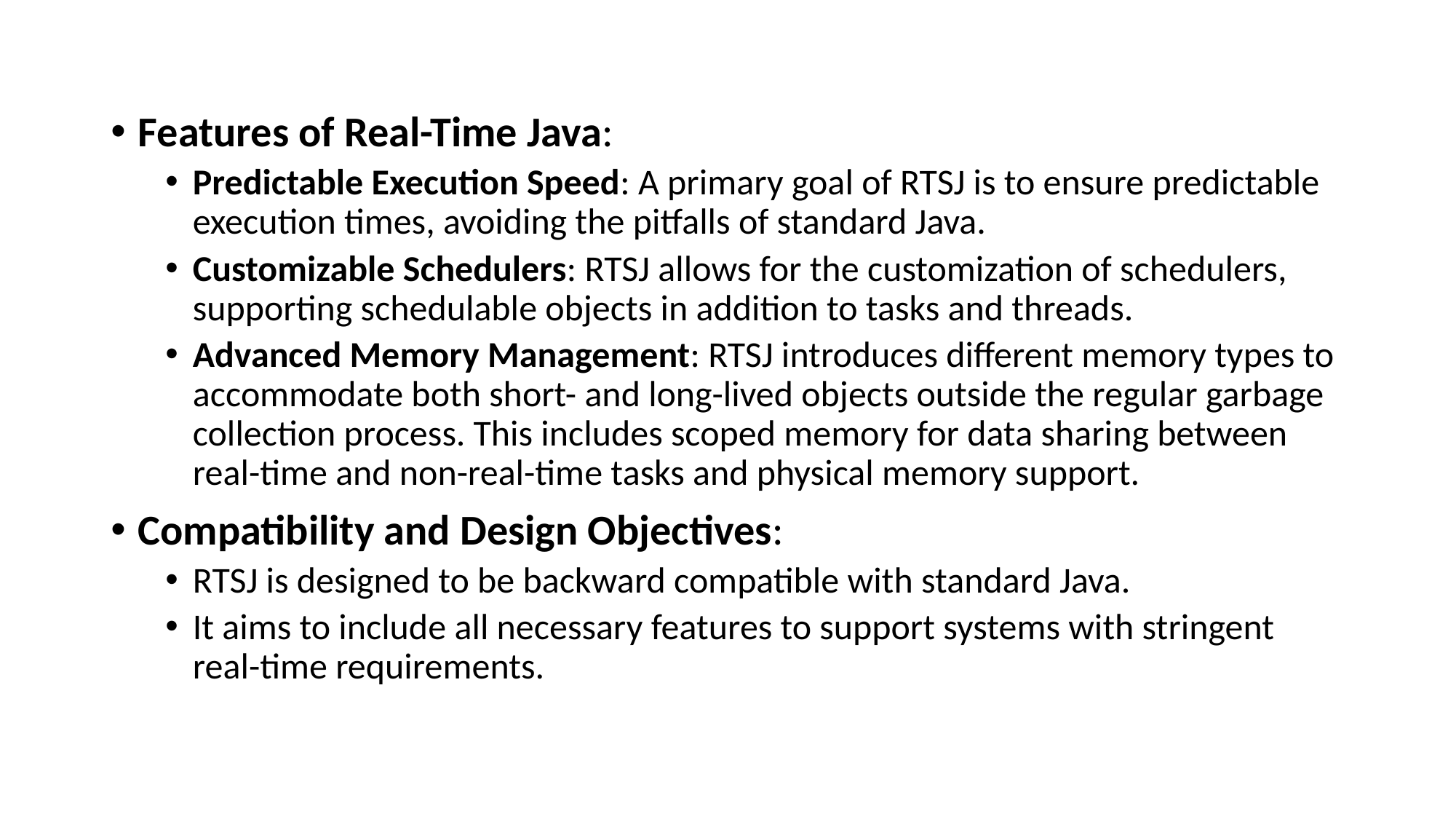

Features of Real-Time Java:
Predictable Execution Speed: A primary goal of RTSJ is to ensure predictable execution times, avoiding the pitfalls of standard Java.
Customizable Schedulers: RTSJ allows for the customization of schedulers, supporting schedulable objects in addition to tasks and threads.
Advanced Memory Management: RTSJ introduces different memory types to accommodate both short- and long-lived objects outside the regular garbage collection process. This includes scoped memory for data sharing between real-time and non-real-time tasks and physical memory support.
Compatibility and Design Objectives:
RTSJ is designed to be backward compatible with standard Java.
It aims to include all necessary features to support systems with stringent real-time requirements.